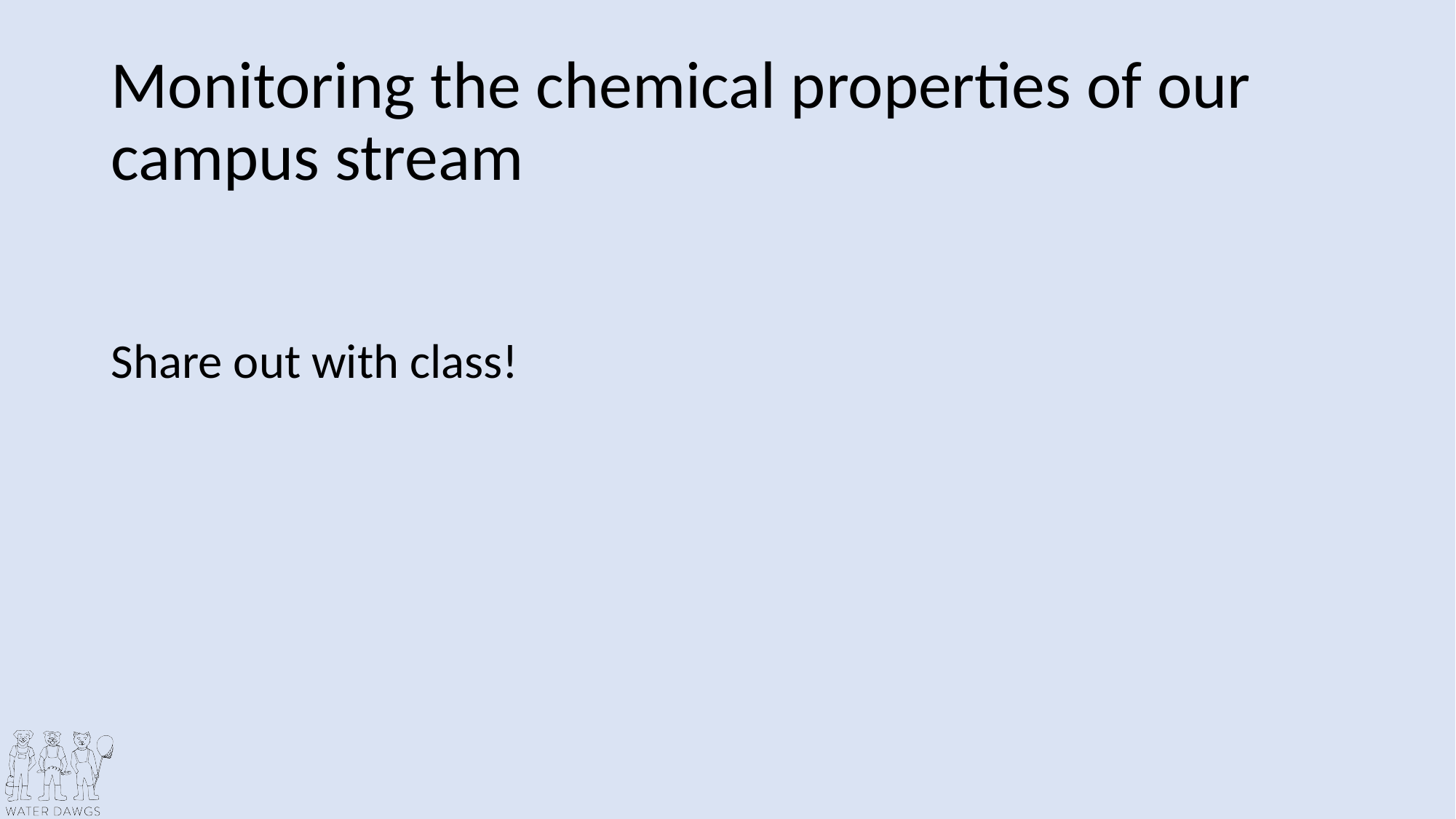

# Monitoring the chemical properties of our campus stream
Share out with class!